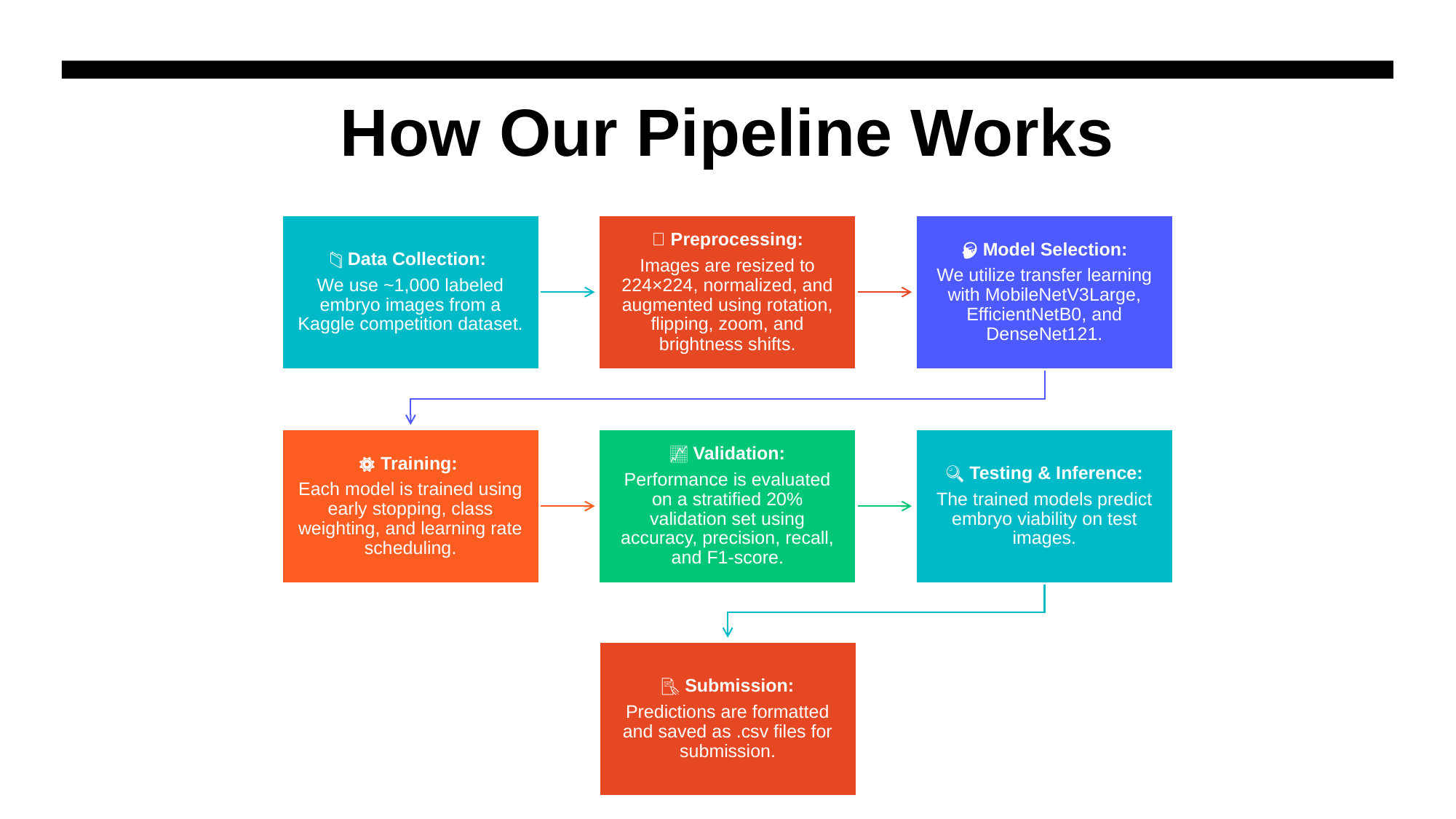

# How Our Pipeline Works

📁 Data Collection:
We use ~1,000 labeled embryo images from a Kaggle competition dataset.

🧪 Preprocessing:
Images are resized to 224×224, normalized, and augmented using rotation, flipping, zoom, and brightness shifts.

🧠 Model Selection:
We utilize transfer learning with MobileNetV3Large, EfficientNetB0, and DenseNet121.

⚙️ Training:
Each model is trained using early stopping, class weighting, and learning rate scheduling.

📈 Validation:
Performance is evaluated on a stratified 20% validation set using accuracy, precision, recall, and F1-score.

🔍 Testing & Inference:
The trained models predict embryo viability on test images.
📝 Submission:
Predictions are formatted and saved as .csv files for submission.